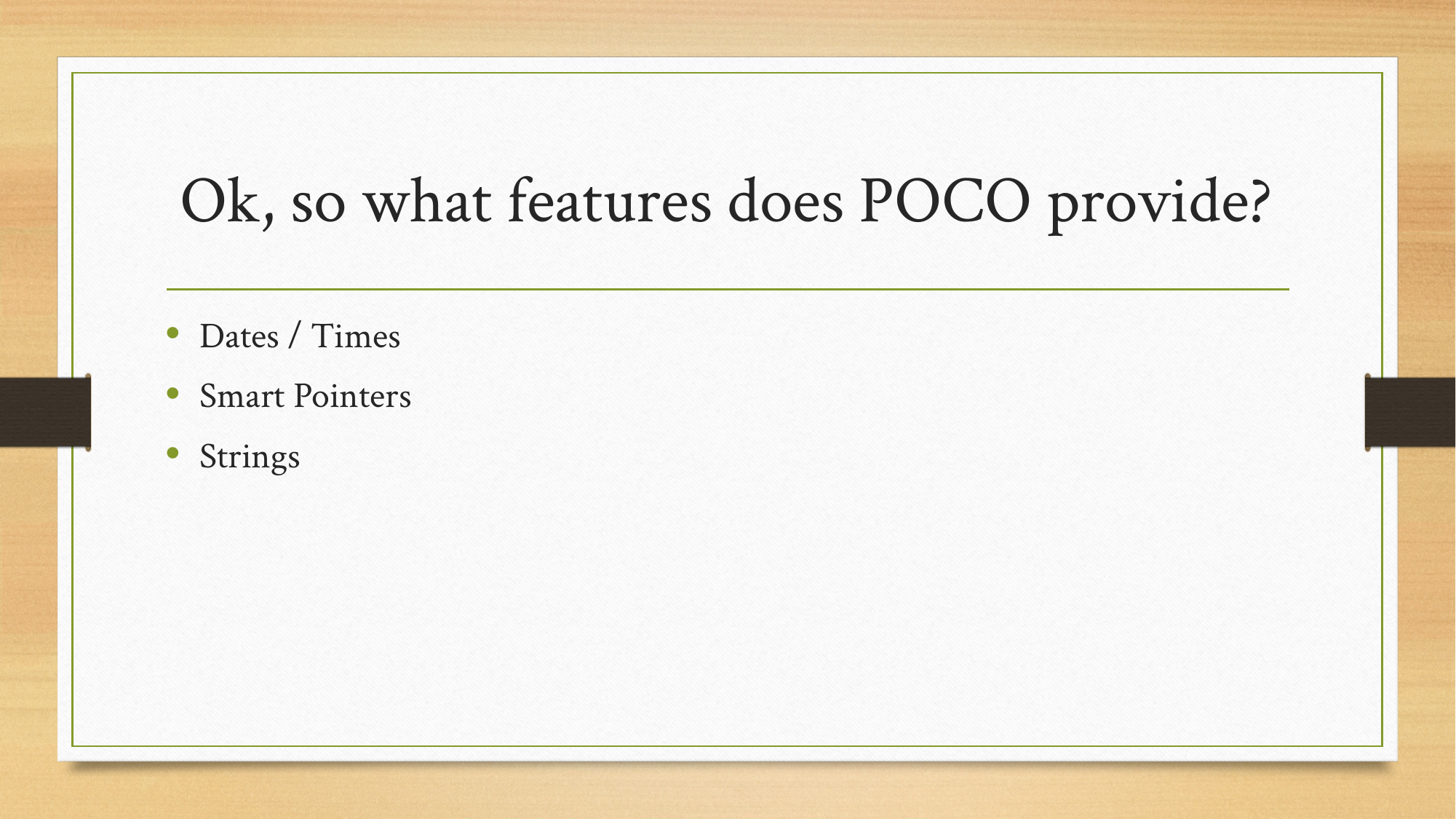

# Ok, so what features does POCO provide?
Dates / Times
Smart Pointers
Strings